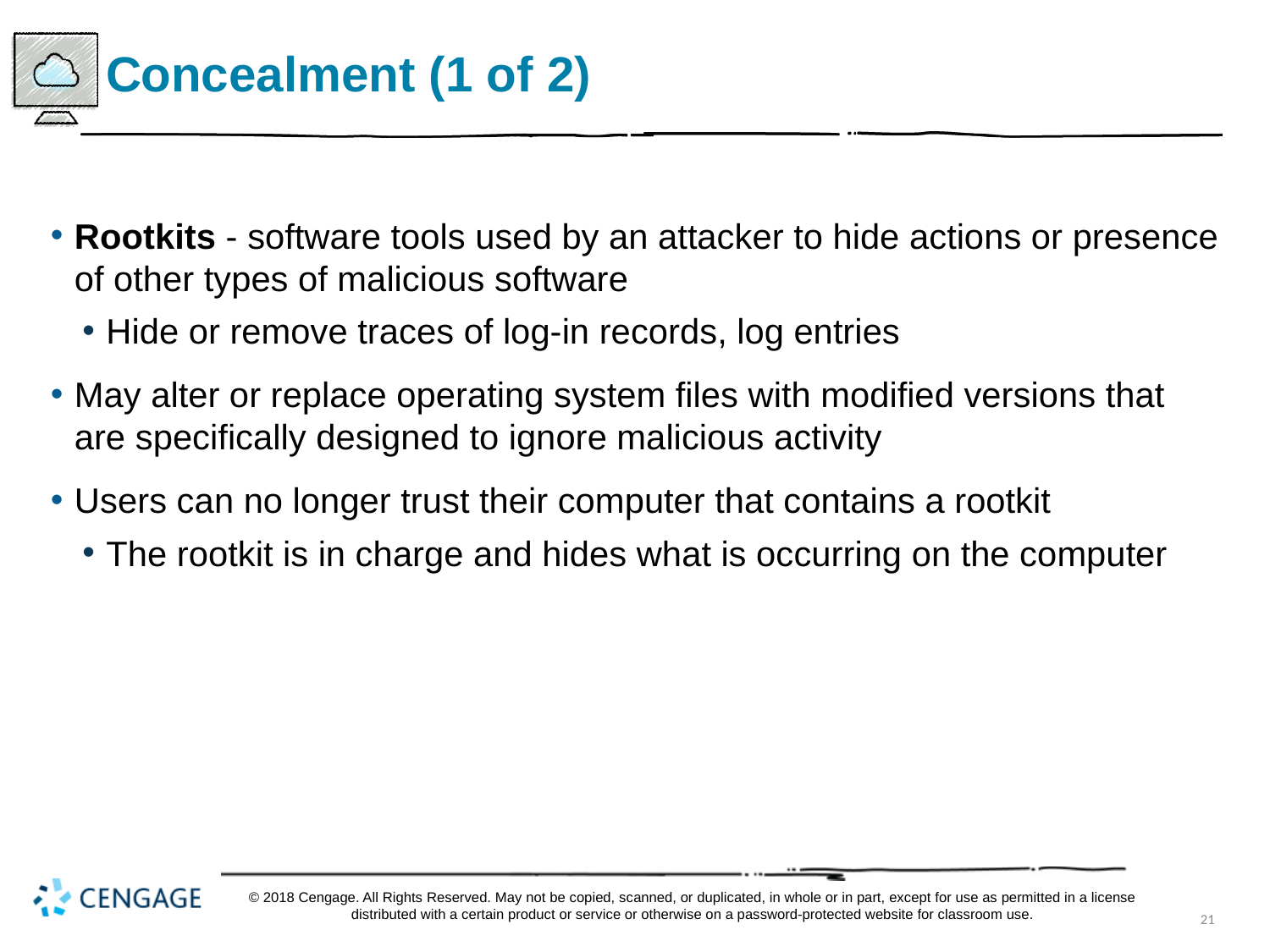

# Concealment (1 of 2)
Rootkits - software tools used by an attacker to hide actions or presence of other types of malicious software
Hide or remove traces of log-in records, log entries
May alter or replace operating system files with modified versions that are specifically designed to ignore malicious activity
Users can no longer trust their computer that contains a rootkit
The rootkit is in charge and hides what is occurring on the computer
© 2018 Cengage. All Rights Reserved. May not be copied, scanned, or duplicated, in whole or in part, except for use as permitted in a license distributed with a certain product or service or otherwise on a password-protected website for classroom use.